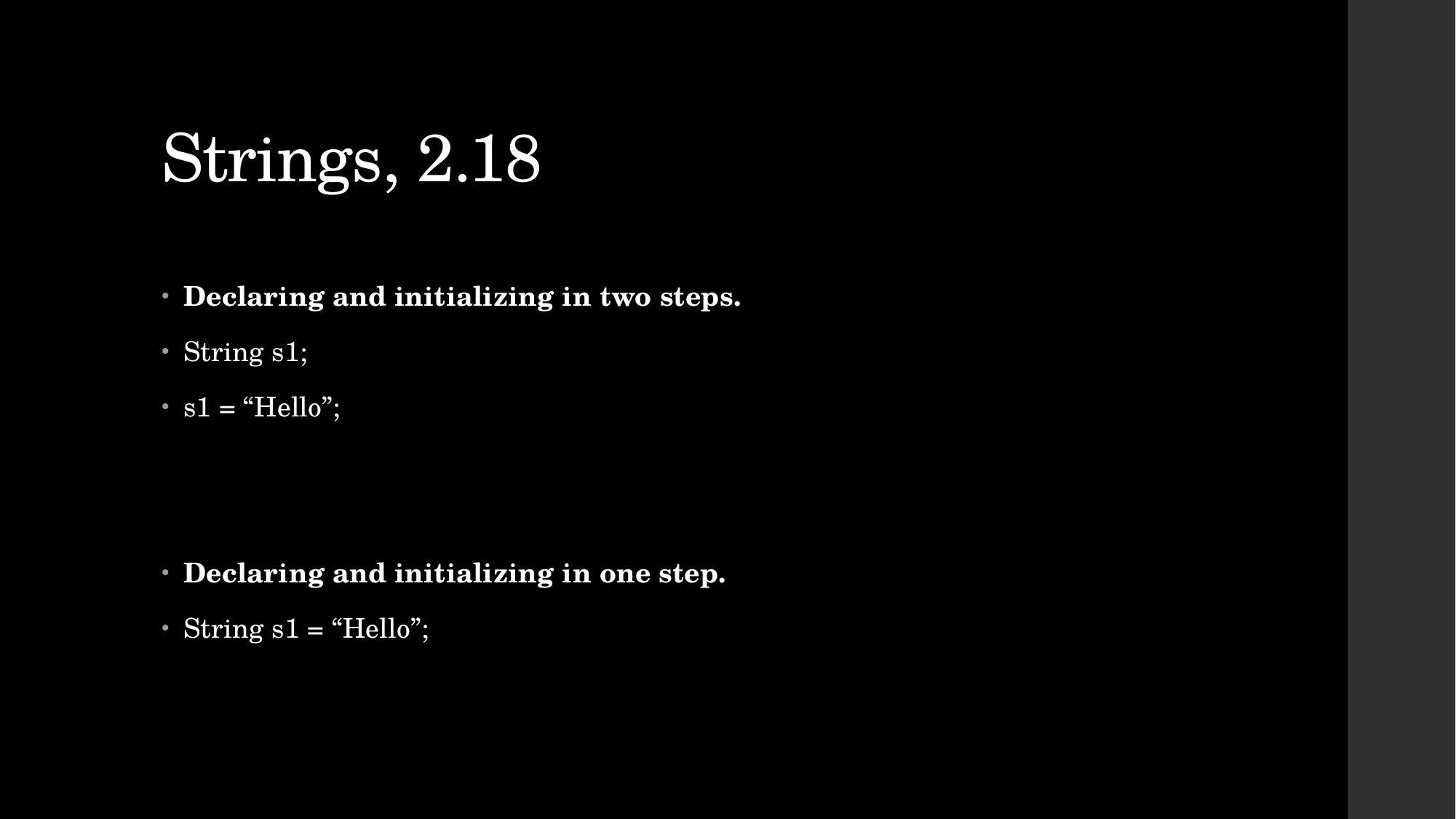

# Strings, 2.18

Declaring and initializing in two steps.
String s1;
s1 = “Hello”;

Declaring and initializing in one step.
String s1 = “Hello”;